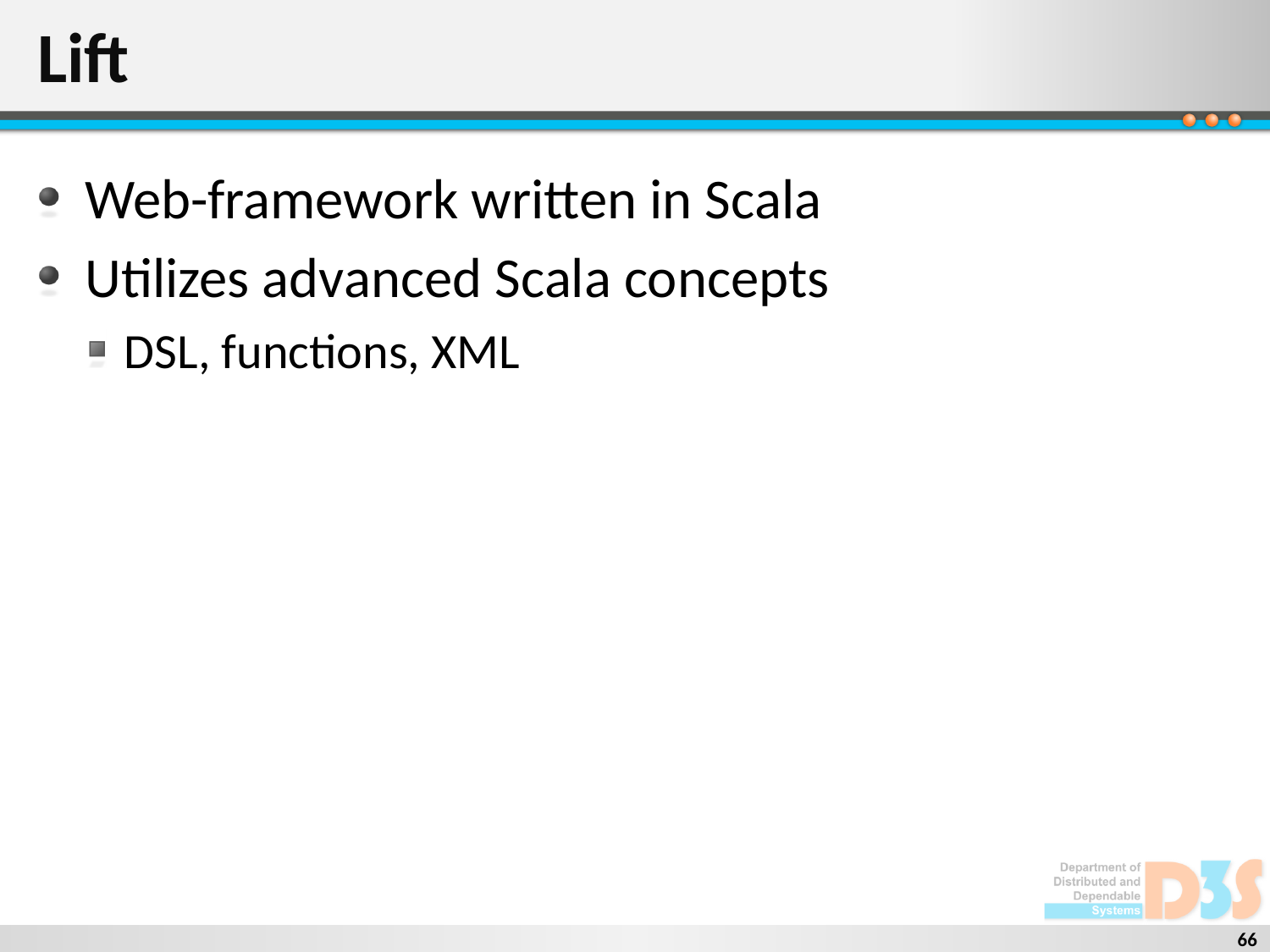

# Lift
Web-framework written in Scala
Utilizes advanced Scala concepts
DSL, functions, XML

66